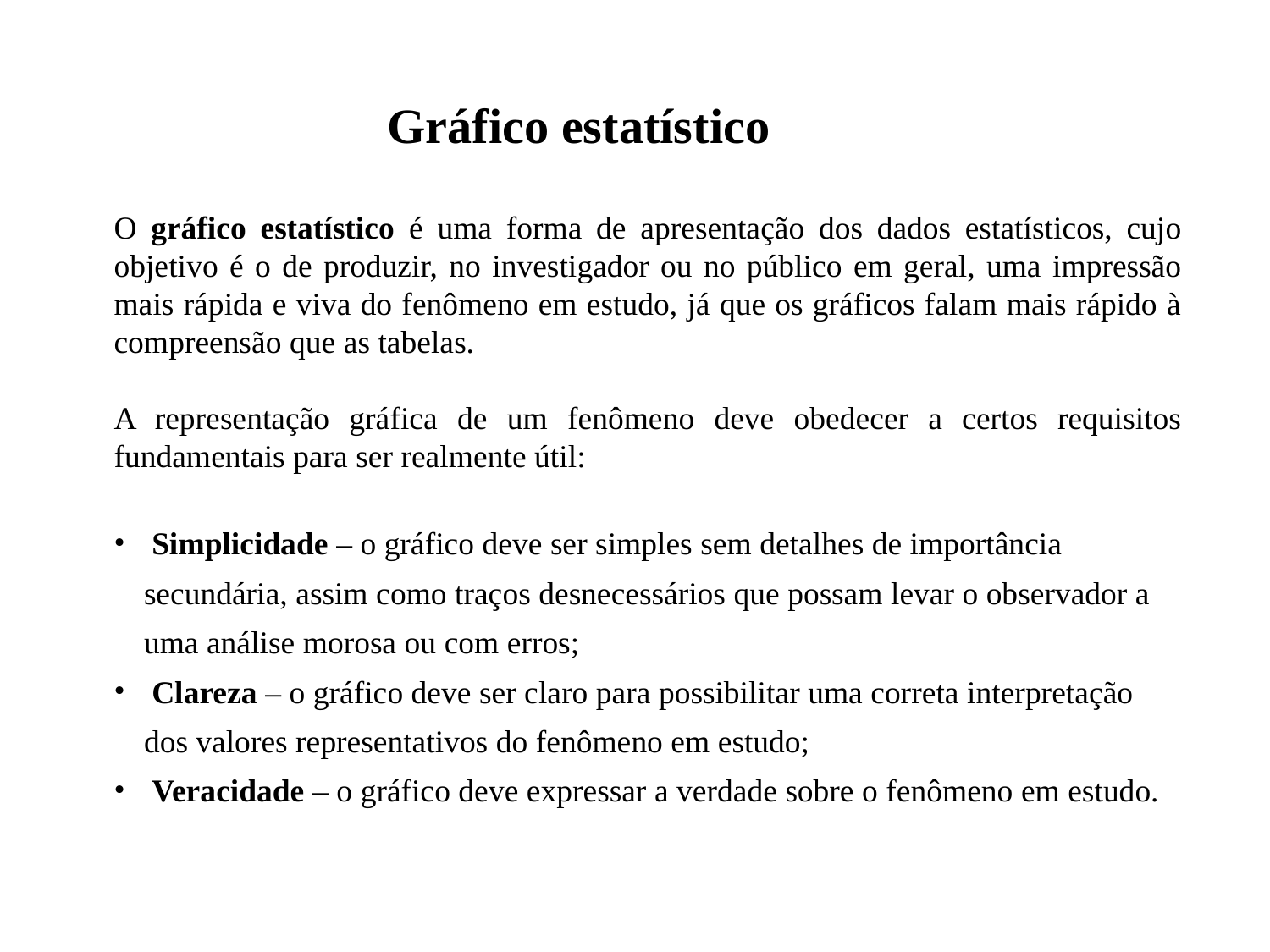

Gráfico estatístico
O gráfico estatístico é uma forma de apresentação dos dados estatísticos, cujo objetivo é o de produzir, no investigador ou no público em geral, uma impressão mais rápida e viva do fenômeno em estudo, já que os gráficos falam mais rápido à compreensão que as tabelas.

A representação gráfica de um fenômeno deve obedecer a certos requisitos fundamentais para ser realmente útil:

 Simplicidade – o gráfico deve ser simples sem detalhes de importância secundária, assim como traços desnecessários que possam levar o observador a uma análise morosa ou com erros;
 Clareza – o gráfico deve ser claro para possibilitar uma correta interpretação dos valores representativos do fenômeno em estudo;
 Veracidade – o gráfico deve expressar a verdade sobre o fenômeno em estudo.